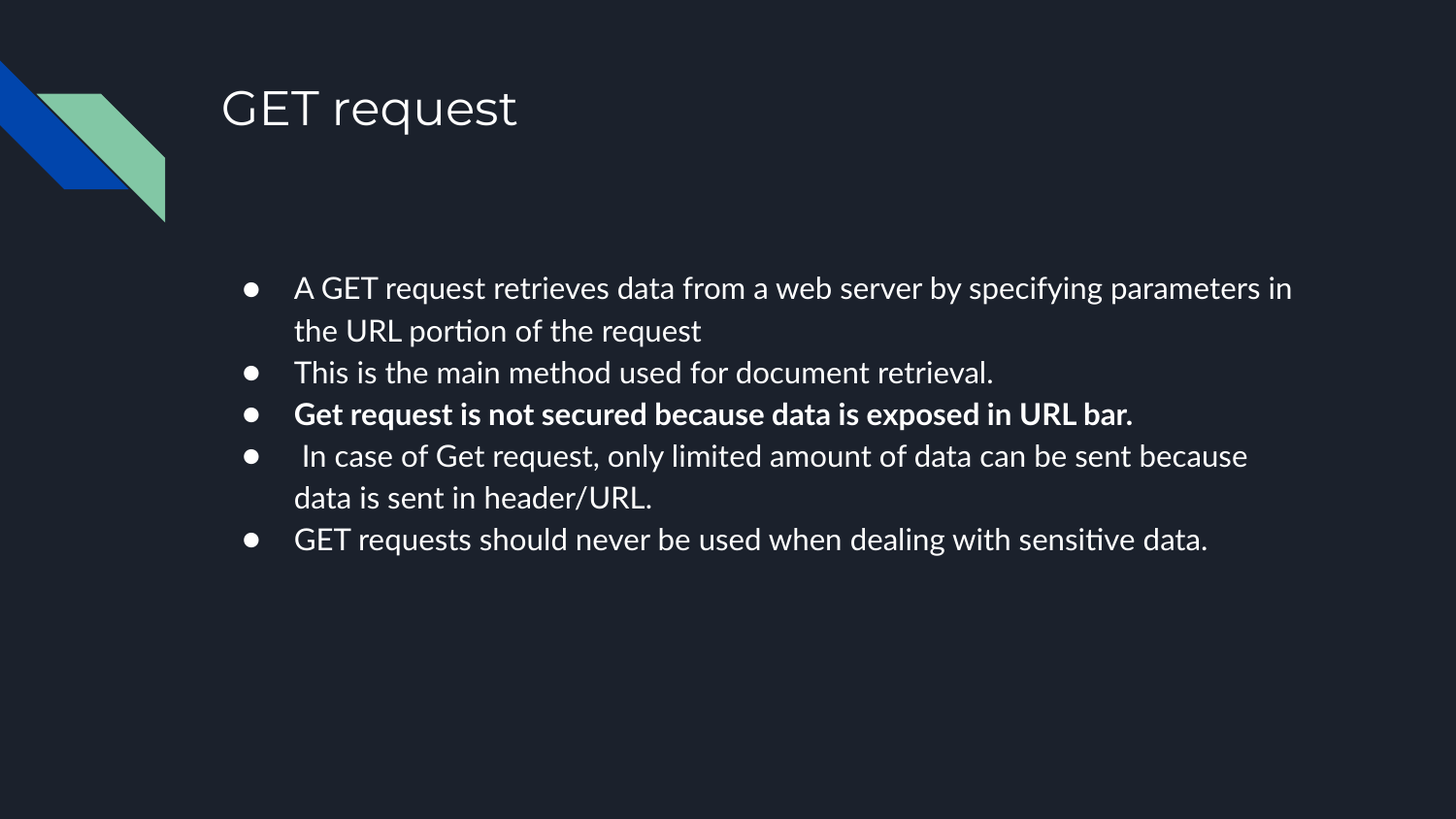

# GET request
A GET request retrieves data from a web server by specifying parameters in the URL portion of the request
This is the main method used for document retrieval.
Get request is not secured because data is exposed in URL bar.
 In case of Get request, only limited amount of data can be sent because data is sent in header/URL.
GET requests should never be used when dealing with sensitive data.